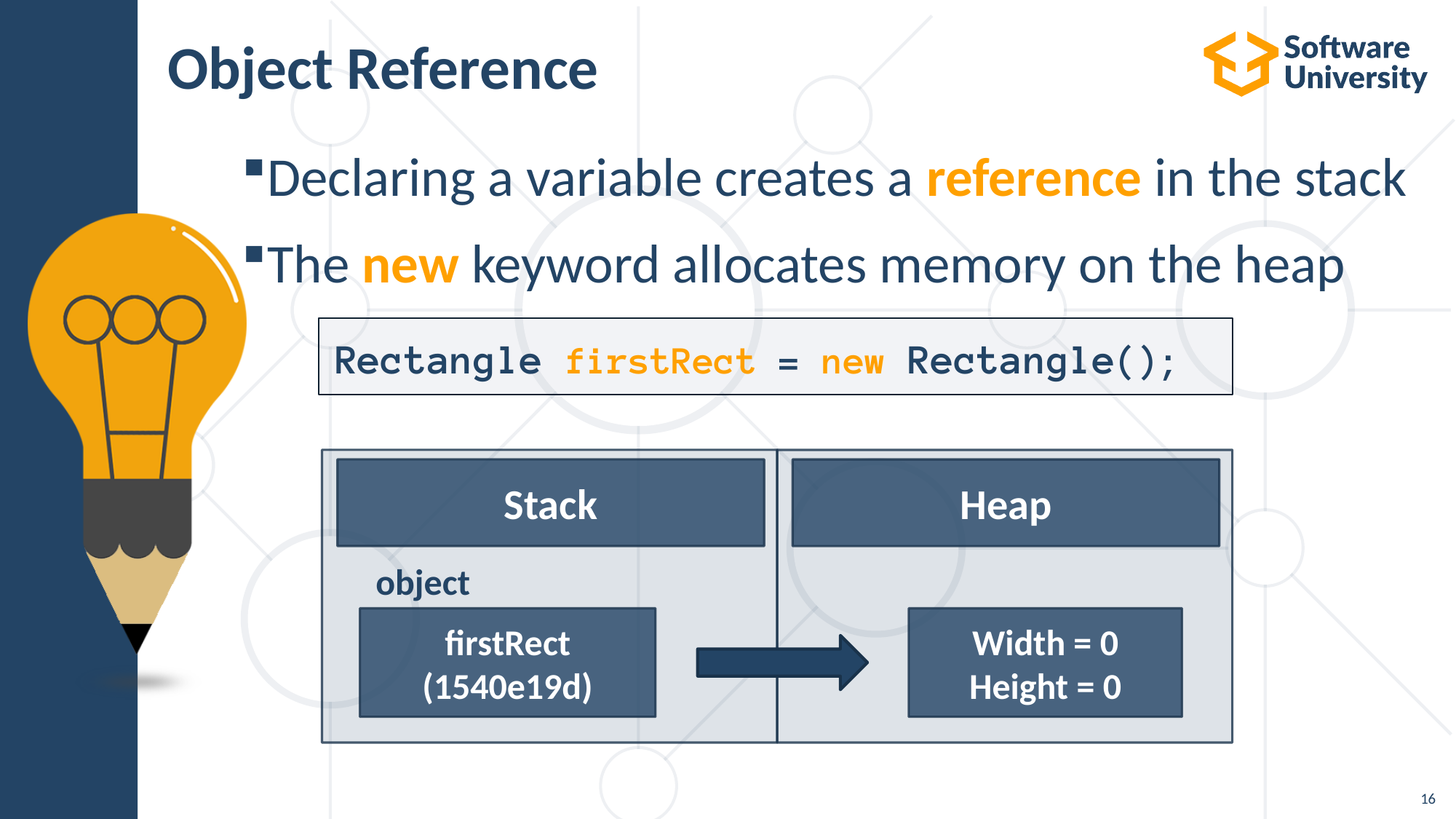

# Object Reference
Declaring a variable creates a reference in the stack
The new keyword allocates memory on the heap
Rectangle firstRect = new Rectangle();

Stack
Heap
object
Width = 0
Height = 0
firstRect
(1540e19d)

16